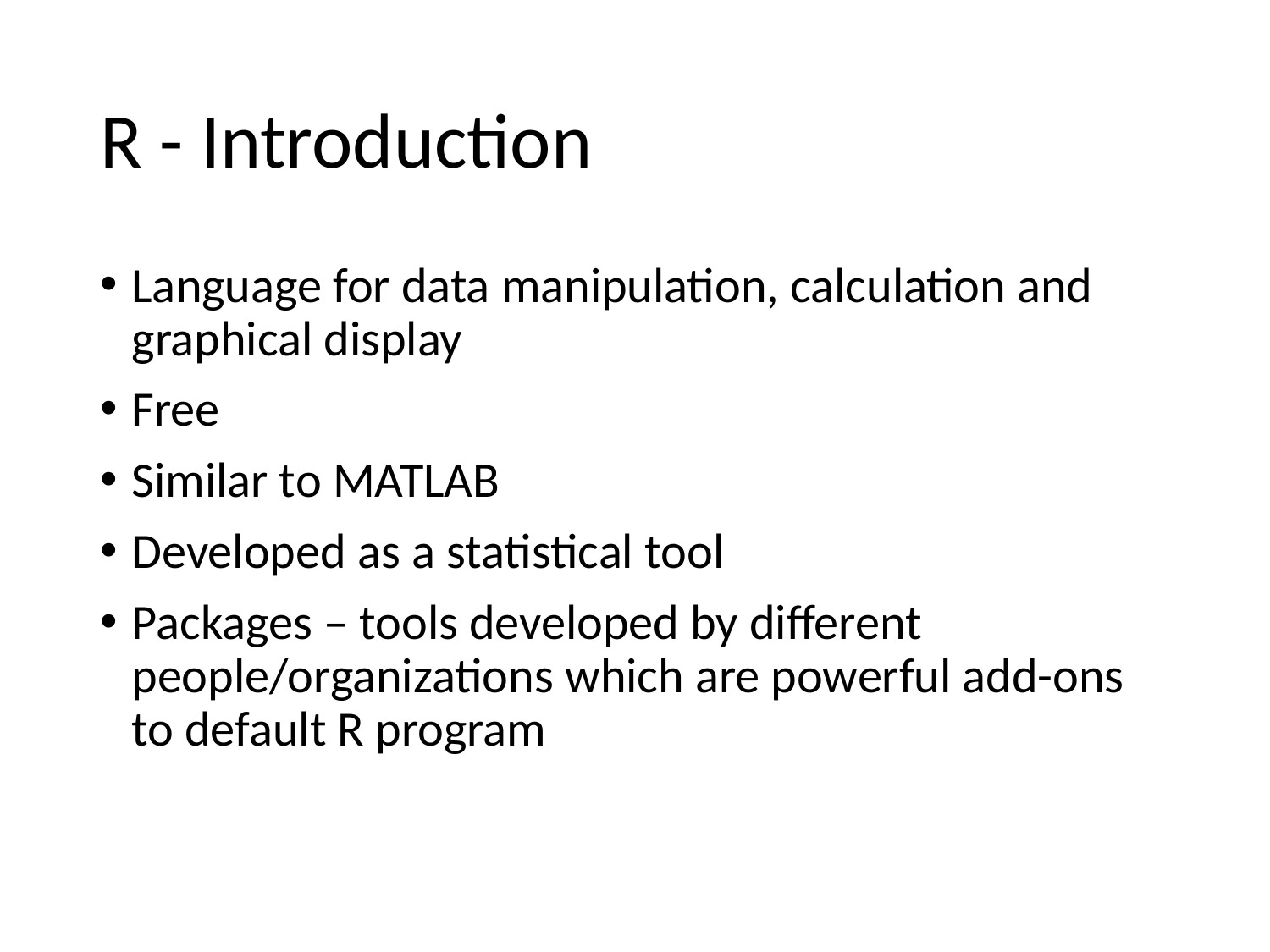

# R - Introduction
Language for data manipulation, calculation and graphical display
Free
Similar to MATLAB
Developed as a statistical tool
Packages – tools developed by different people/organizations which are powerful add-ons to default R program